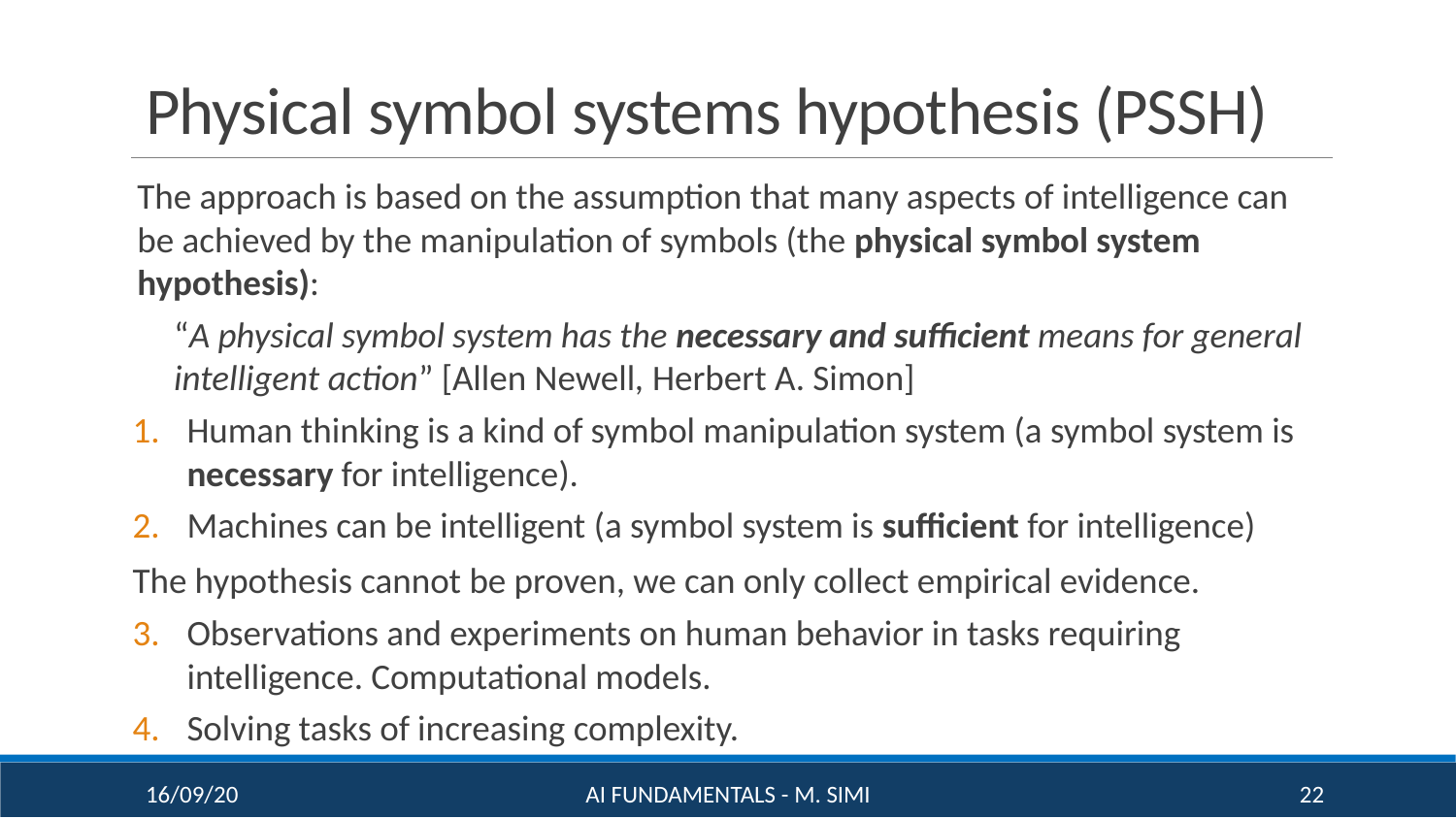

# Physical symbol systems hypothesis (PSSH)
The approach is based on the assumption that many aspects of intelligence can be achieved by the manipulation of symbols (the physical symbol system hypothesis):
“A physical symbol system has the necessary and sufficient means for general intelligent action” [Allen Newell, Herbert A. Simon]
Human thinking is a kind of symbol manipulation system (a symbol system is necessary for intelligence).
Machines can be intelligent (a symbol system is sufficient for intelligence)
The hypothesis cannot be proven, we can only collect empirical evidence.
Observations and experiments on human behavior in tasks requiring intelligence. Computational models.
Solving tasks of increasing complexity.
16/09/20
AI Fundamentals - M. Simi
22